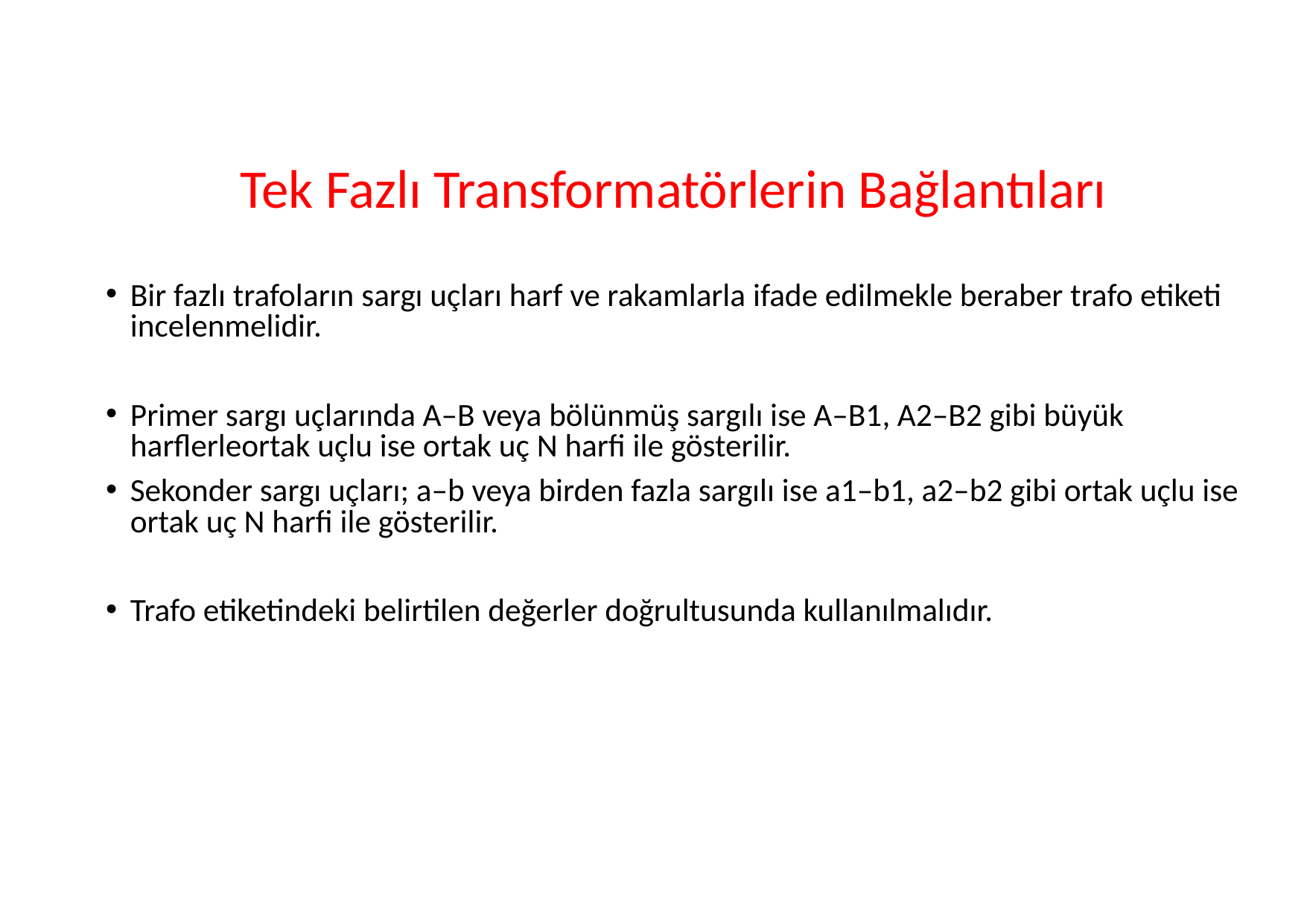

# Tek Fazlı Transformatörlerin Bağlantıları
Bir fazlı trafoların sargı uçları harf ve rakamlarla ifade edilmekle beraber trafo etiketi incelenmelidir.

Primer sargı uçlarında A–B veya bölünmüş sargılı ise A–B1, A2–B2 gibi büyük harflerleortak uçlu ise ortak uç N harfi ile gösterilir.
Sekonder sargı uçları; a–b veya birden fazla sargılı ise a1–b1, a2–b2 gibi ortak uçlu ise ortak uç N harfi ile gösterilir.

Trafo etiketindeki belirtilen değerler doğrultusunda kullanılmalıdır.